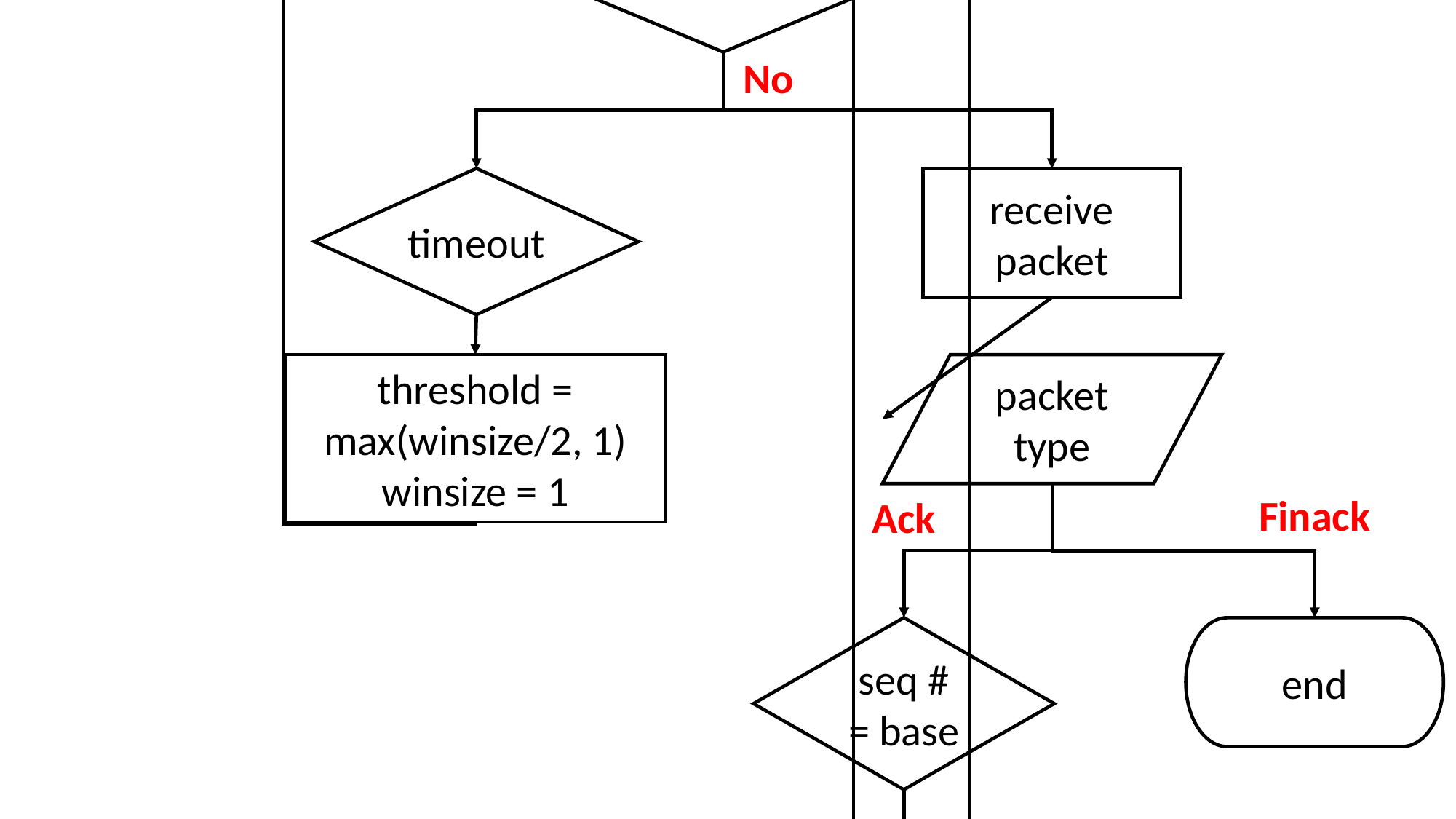

Let’s denotes the window size by winsize and the window’s upper bound by winup
start
read file and make packet
last packet
Yes
No
send packet to agent
type: data
send packet to agent
type: fin
seq # - base
< winsize
Yes
No
timeout
receive packet
threshold = max(winsize/2, 1)
winsize = 1
packet type
Finack
Ack
seq #
= base
end
base++
base = winup
Yes
winsize < threshold
No
Yes
winsize++
winsize *= 2